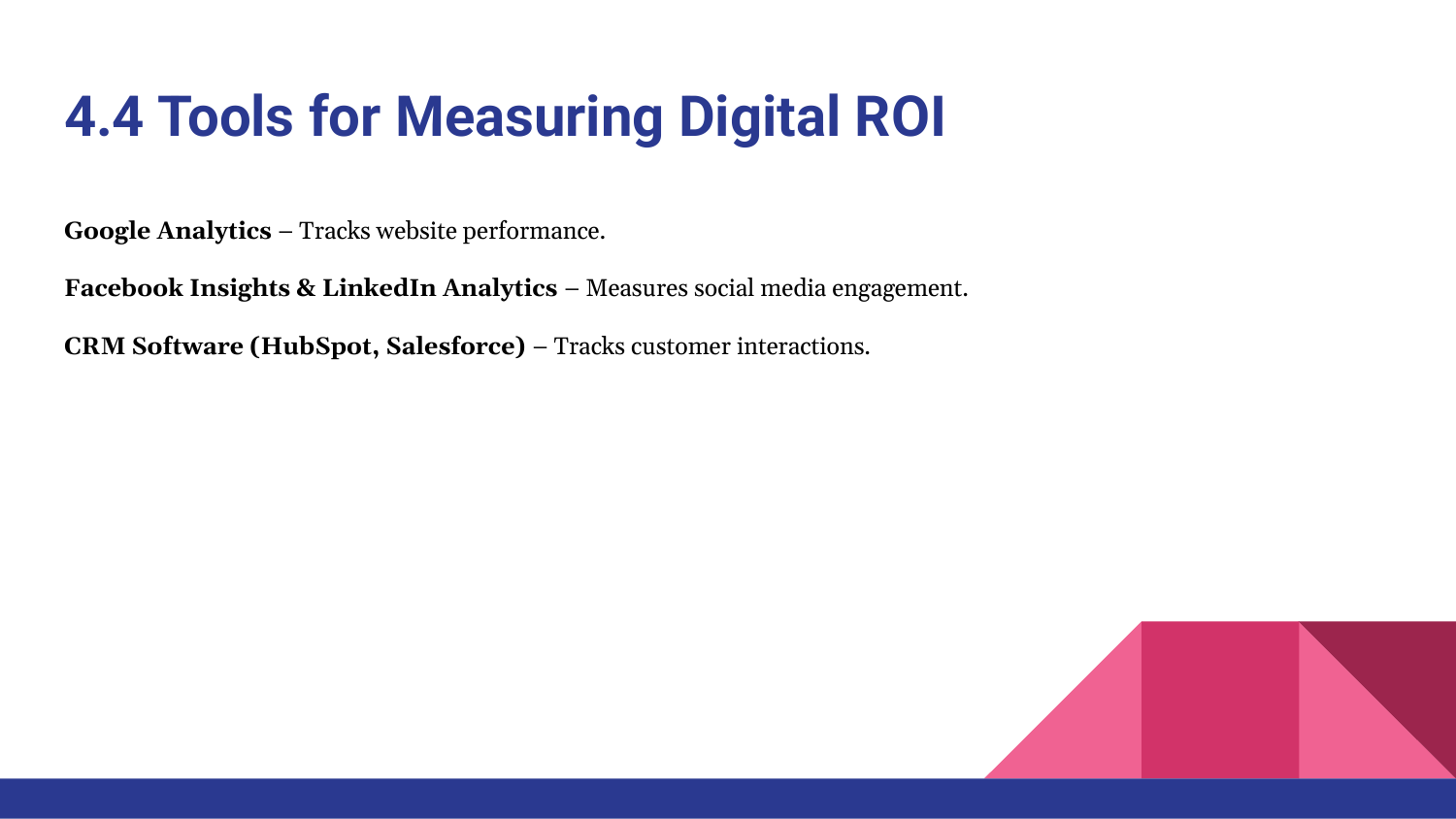

# 4.4 Tools for Measuring Digital ROI
Google Analytics – Tracks website performance.
Facebook Insights & LinkedIn Analytics – Measures social media engagement.
CRM Software (HubSpot, Salesforce) – Tracks customer interactions.